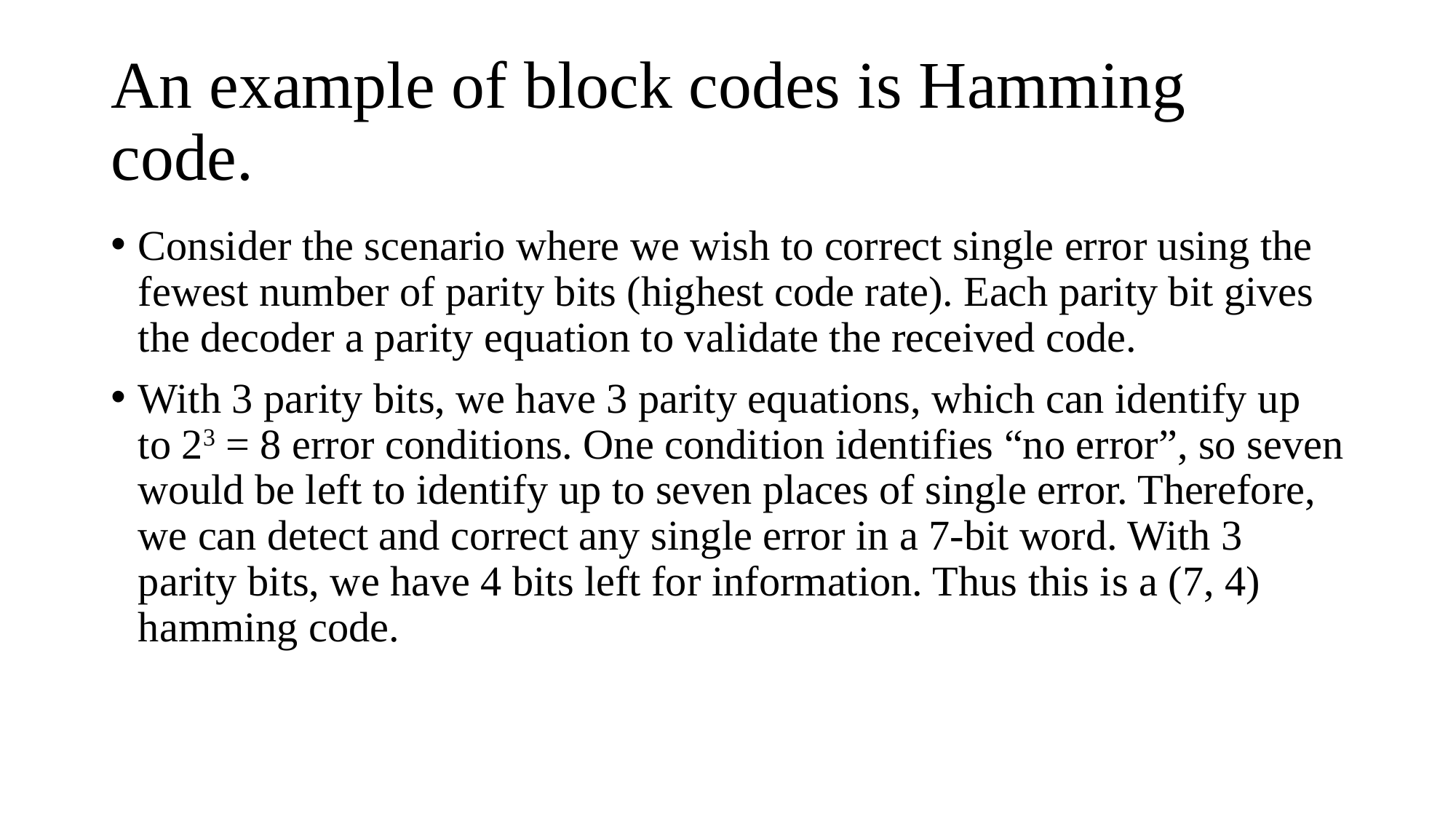

# An example of block codes is Hamming code.
Consider the scenario where we wish to correct single error using the fewest number of parity bits (highest code rate). Each parity bit gives the decoder a parity equation to validate the received code.
With 3 parity bits, we have 3 parity equations, which can identify up to 23 = 8 error conditions. One condition identifies “no error”, so seven would be left to identify up to seven places of single error. Therefore, we can detect and correct any single error in a 7-bit word. With 3 parity bits, we have 4 bits left for information. Thus this is a (7, 4) hamming code.